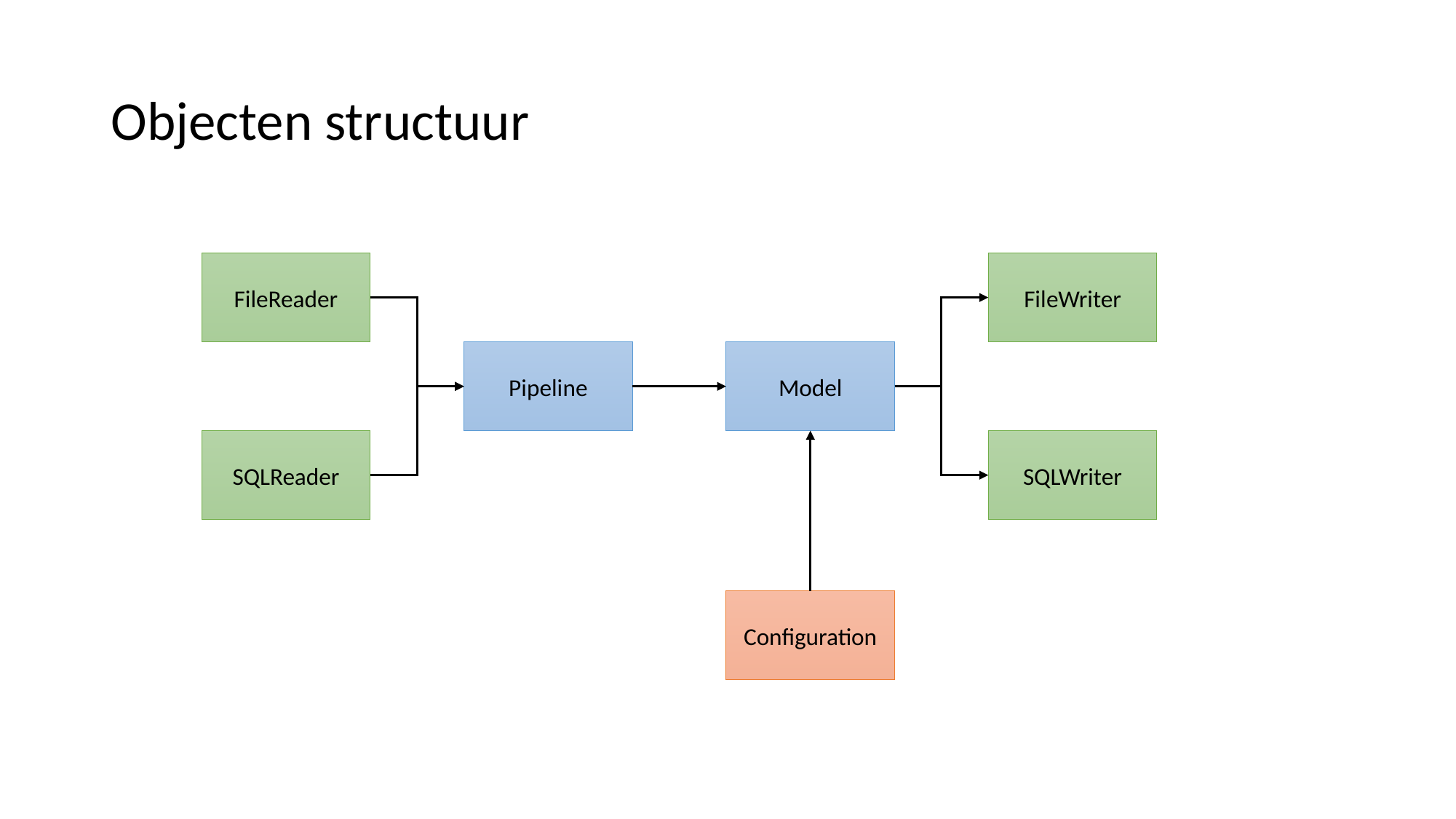

# Objecten structuur
FileWriter
FileReader
Pipeline
Model
SQLReader
SQLWriter
Configuration